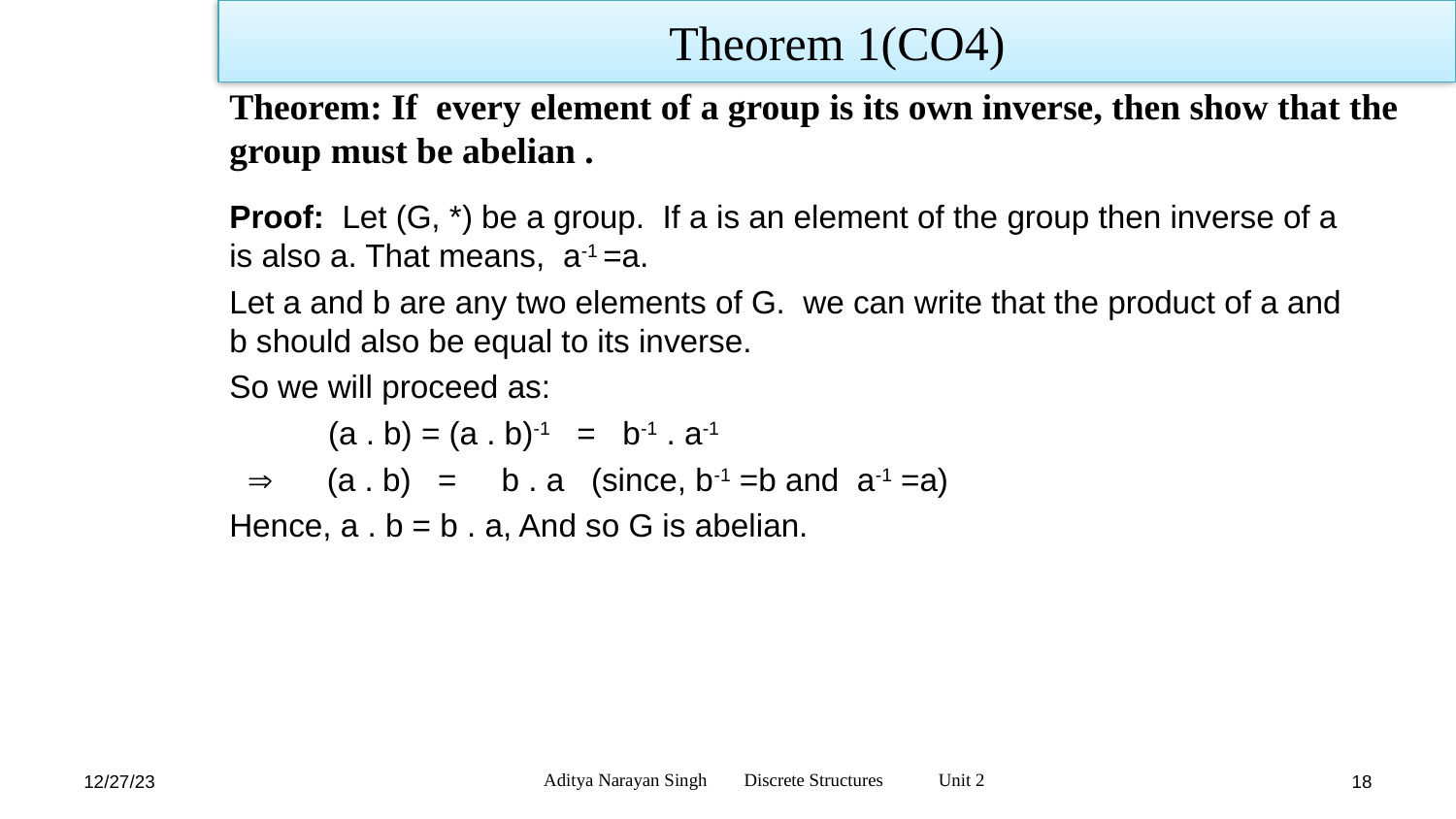

Theorem 1(CO4)
# Theorem: If  every element of a group is its own inverse, then show that the group must be abelian .
Proof:  Let (G, *) be a group.  If a is an element of the group then inverse of a is also a. That means,  a-1 =a.
Let a and b are any two elements of G.  we can write that the product of a and b should also be equal to its inverse.
So we will proceed as:
           (a . b) = (a . b)-1   =   b-1 . a-1
  ⇒      (a . b)   =     b . a   (since, b-1 =b and  a-1 =a)
Hence, a . b = b . a, And so G is abelian.
Aditya Narayan Singh        Discrete Structures            Unit 2
12/27/23
18